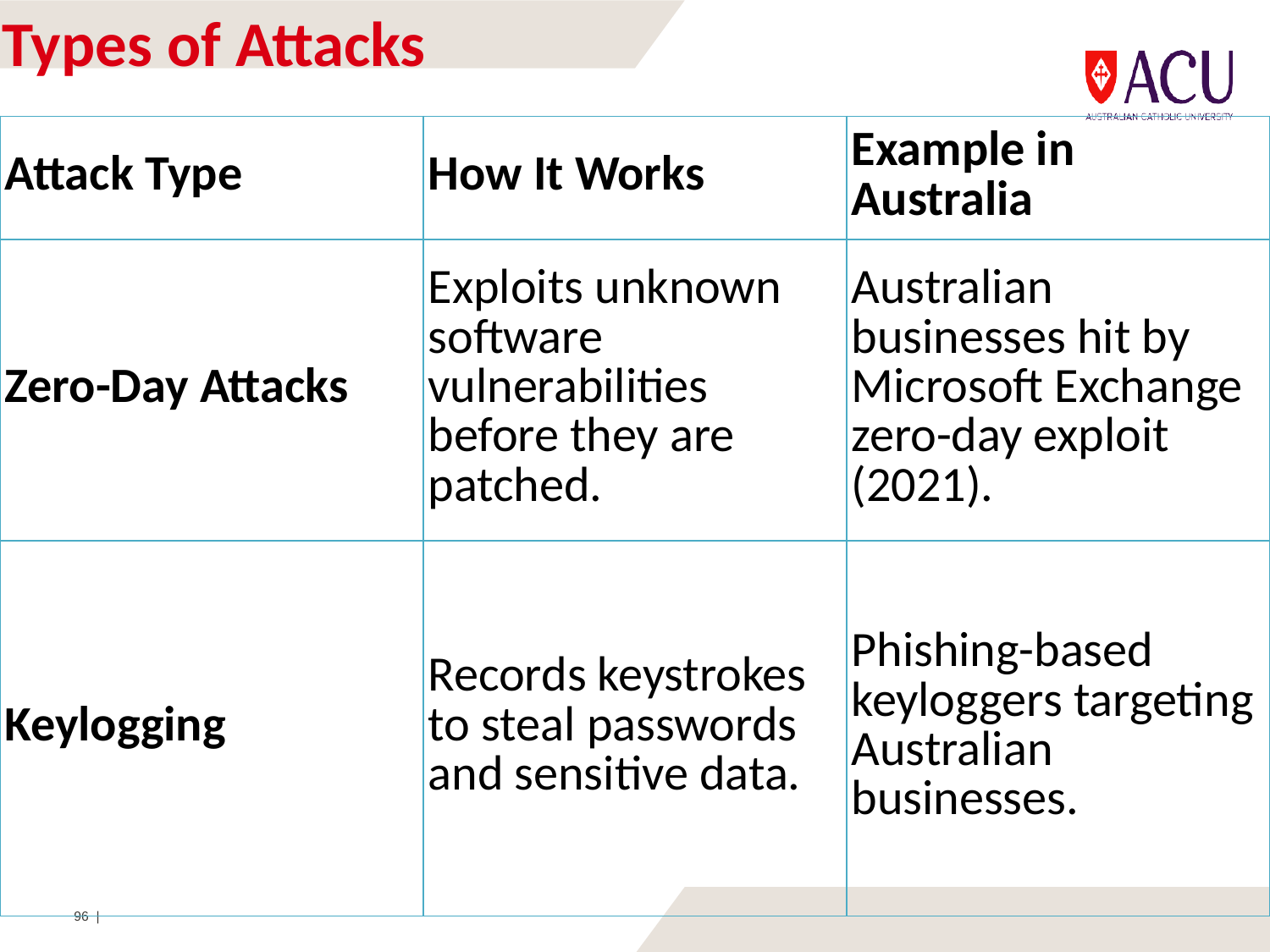

# Types of Attacks
| Attack Type | How It Works | Example in Australia |
| --- | --- | --- |
| Zero-Day Attacks | Exploits unknown software vulnerabilities before they are patched. | Australian businesses hit by Microsoft Exchange zero-day exploit (2021). |
| Keylogging | Records keystrokes to steal passwords and sensitive data. | Phishing-based keyloggers targeting Australian businesses. |
96 |